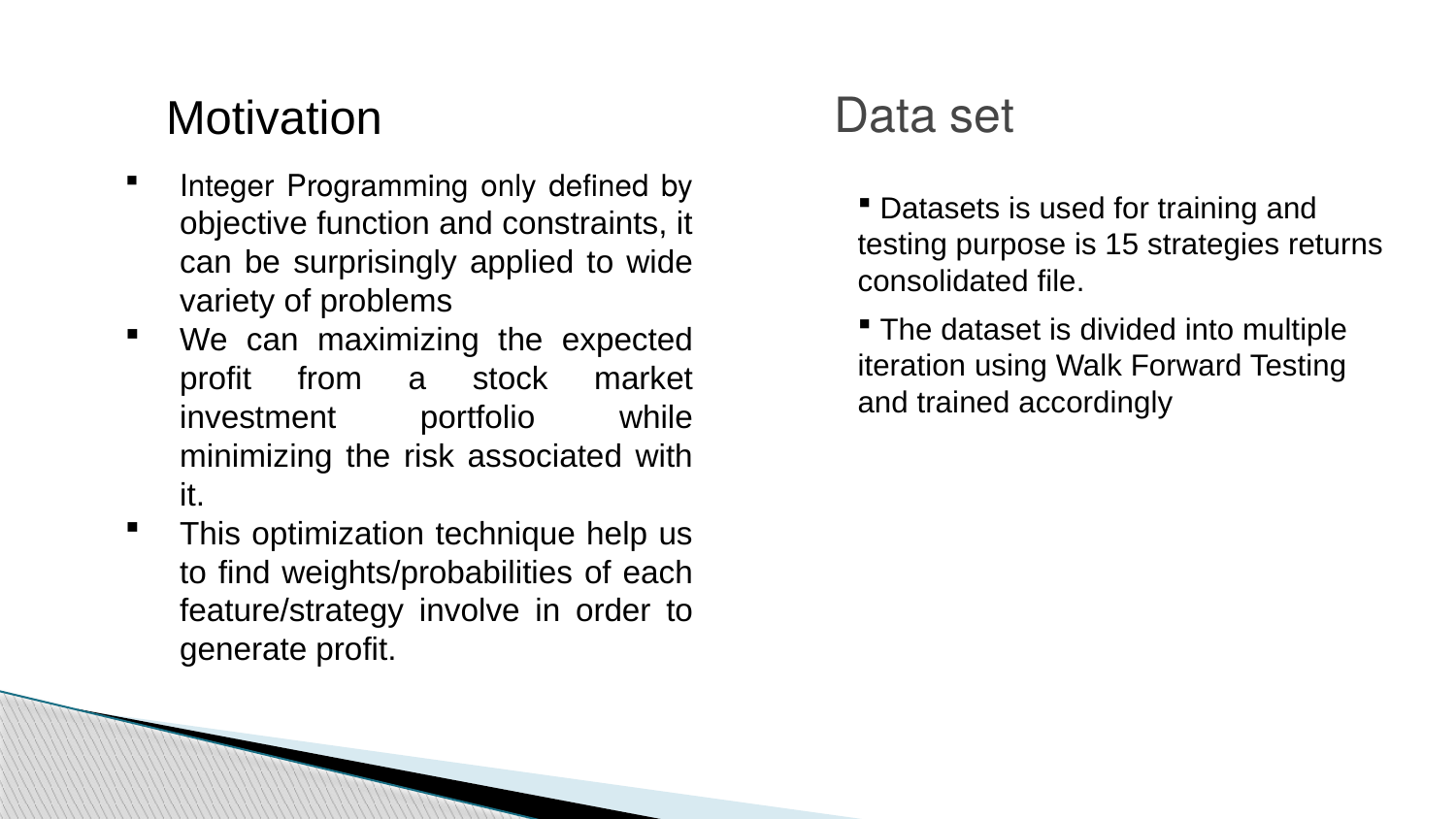

# Data set
      Motivation
Integer Programming only defined by objective function and constraints, it can be surprisingly applied to wide variety of problems
We can maximizing the expected profit from a stock market investment portfolio while minimizing the risk associated with it.
This optimization technique help us to find weights/probabilities of each feature/strategy involve in order to generate profit.
 Datasets is used for training and testing purpose is 15 strategies returns consolidated file.
 The dataset is divided into multiple iteration using Walk Forward Testing and trained accordingly